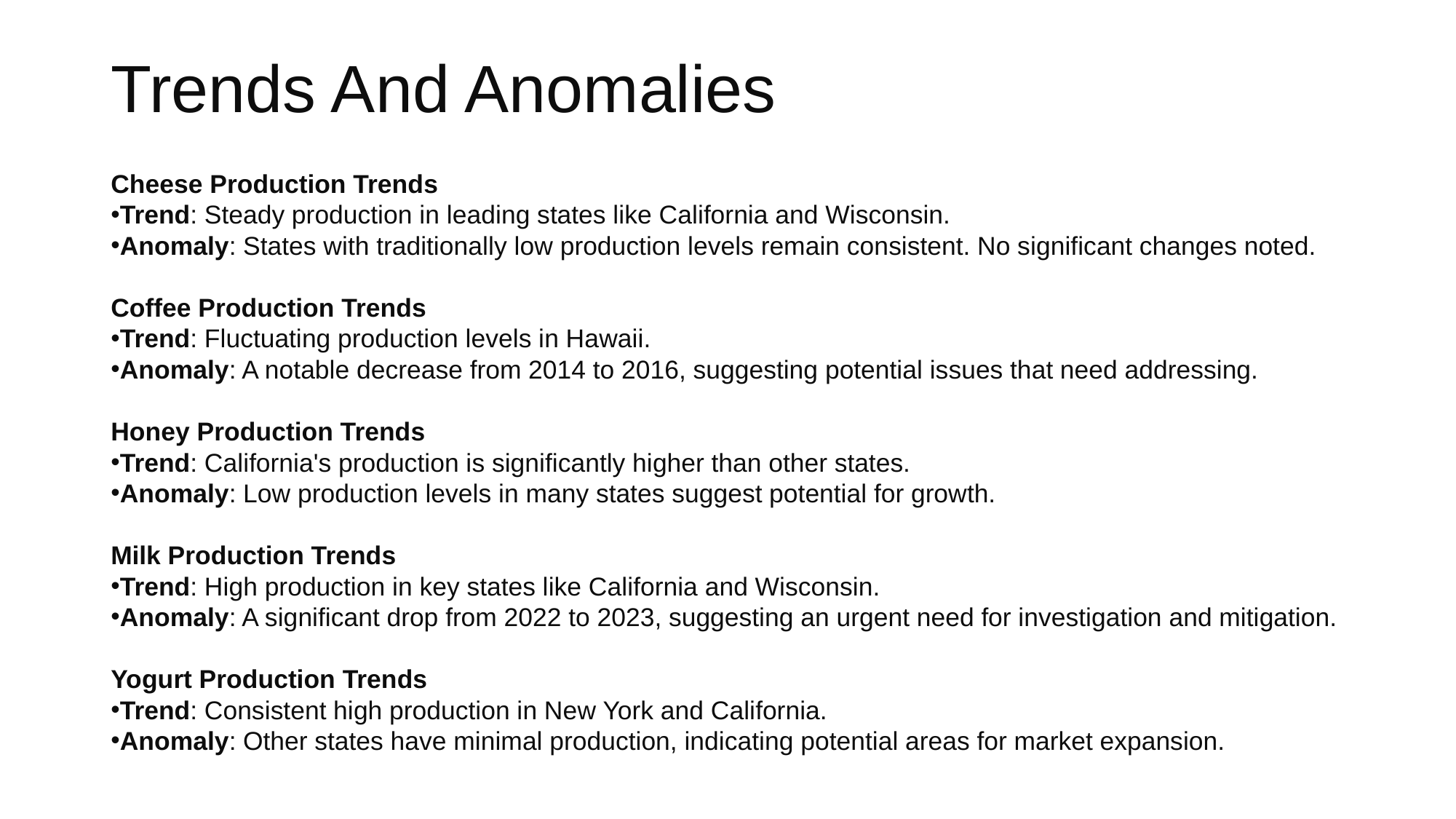

# Trends And Anomalies
Cheese Production Trends
Trend: Steady production in leading states like California and Wisconsin.
Anomaly: States with traditionally low production levels remain consistent. No significant changes noted.

Coffee Production Trends
Trend: Fluctuating production levels in Hawaii.
Anomaly: A notable decrease from 2014 to 2016, suggesting potential issues that need addressing.

Honey Production Trends
Trend: California's production is significantly higher than other states.
Anomaly: Low production levels in many states suggest potential for growth.

Milk Production Trends
Trend: High production in key states like California and Wisconsin.
Anomaly: A significant drop from 2022 to 2023, suggesting an urgent need for investigation and mitigation.

Yogurt Production Trends
Trend: Consistent high production in New York and California.
Anomaly: Other states have minimal production, indicating potential areas for market expansion.